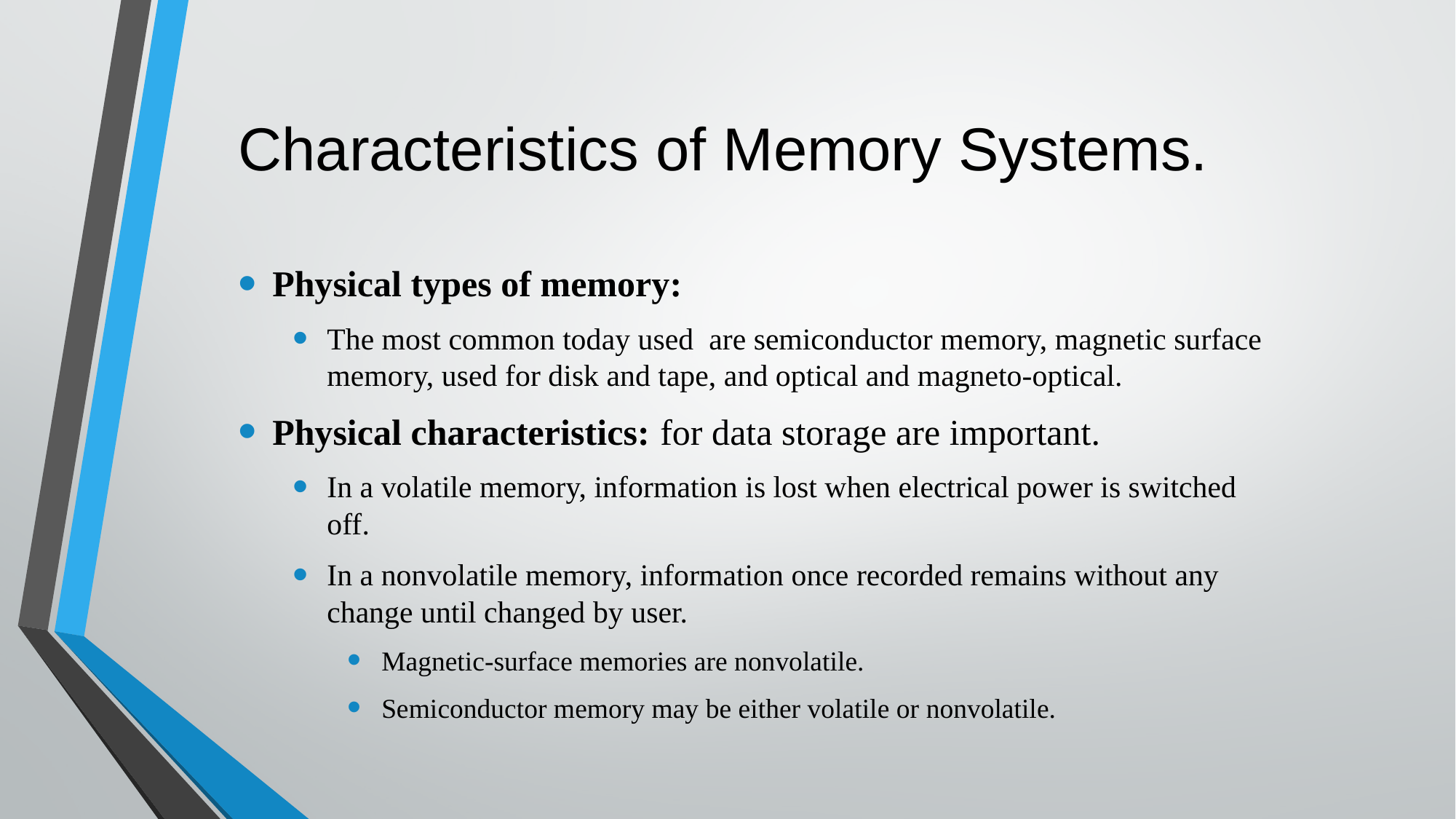

# Characteristics of Memory Systems.
Physical types of memory:
The most common today used  are semiconductor memory, magnetic surface memory, used for disk and tape, and optical and magneto-optical.
Physical characteristics: for data storage are important.
In a volatile memory, information is lost when electrical power is switched off.
In a nonvolatile memory, information once recorded remains without any change until changed by user.
Magnetic-surface memories are nonvolatile.
Semiconductor memory may be either volatile or nonvolatile.